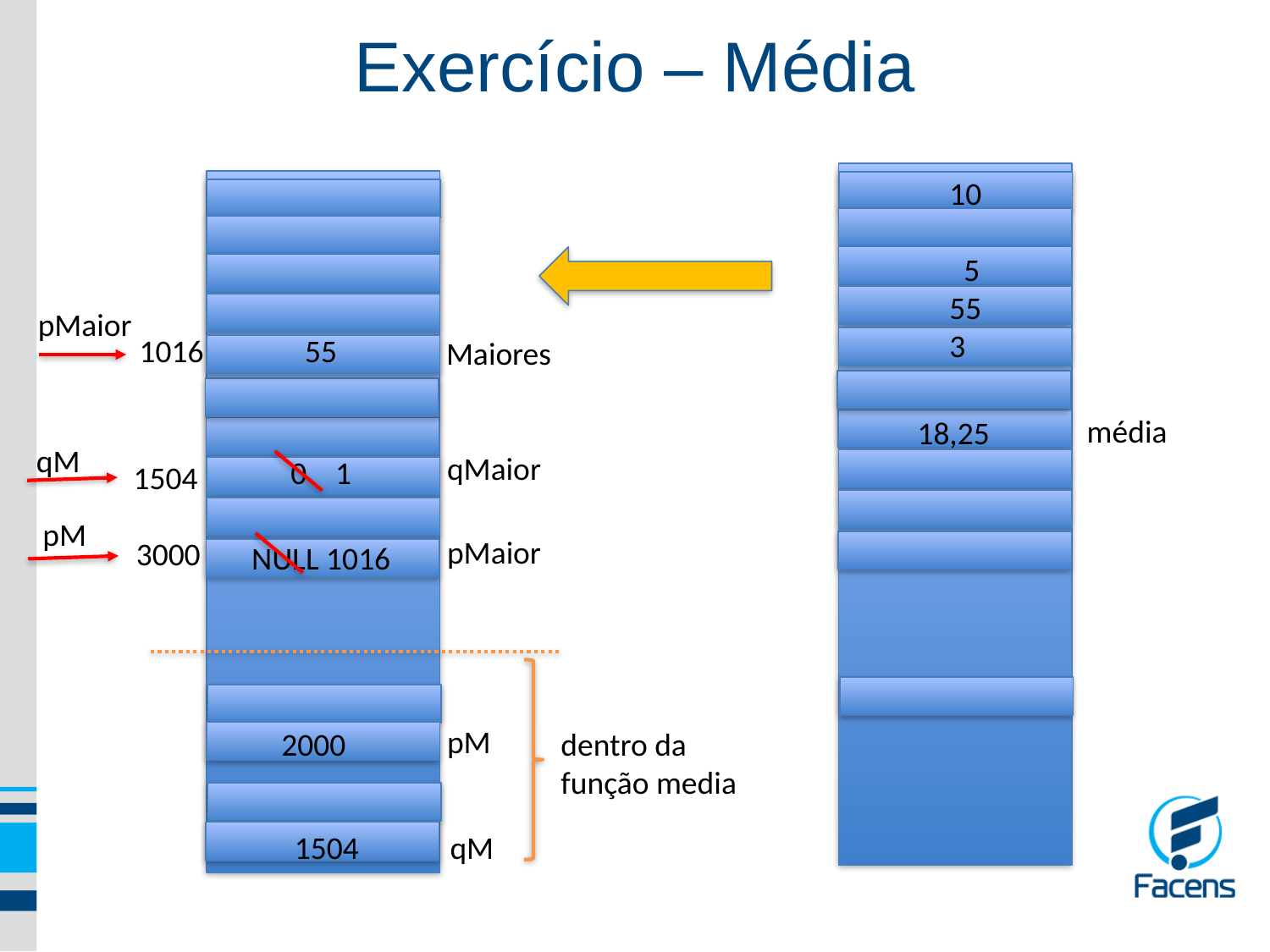

Exercício – Média

10          5
553

pMaior
  55
     1016
Maiores

qM

qMaior
média

18,25

 0    1

1504

pM

pMaior

3000

NULL 1016

pM

2000
dentro da função media

qM

  1504